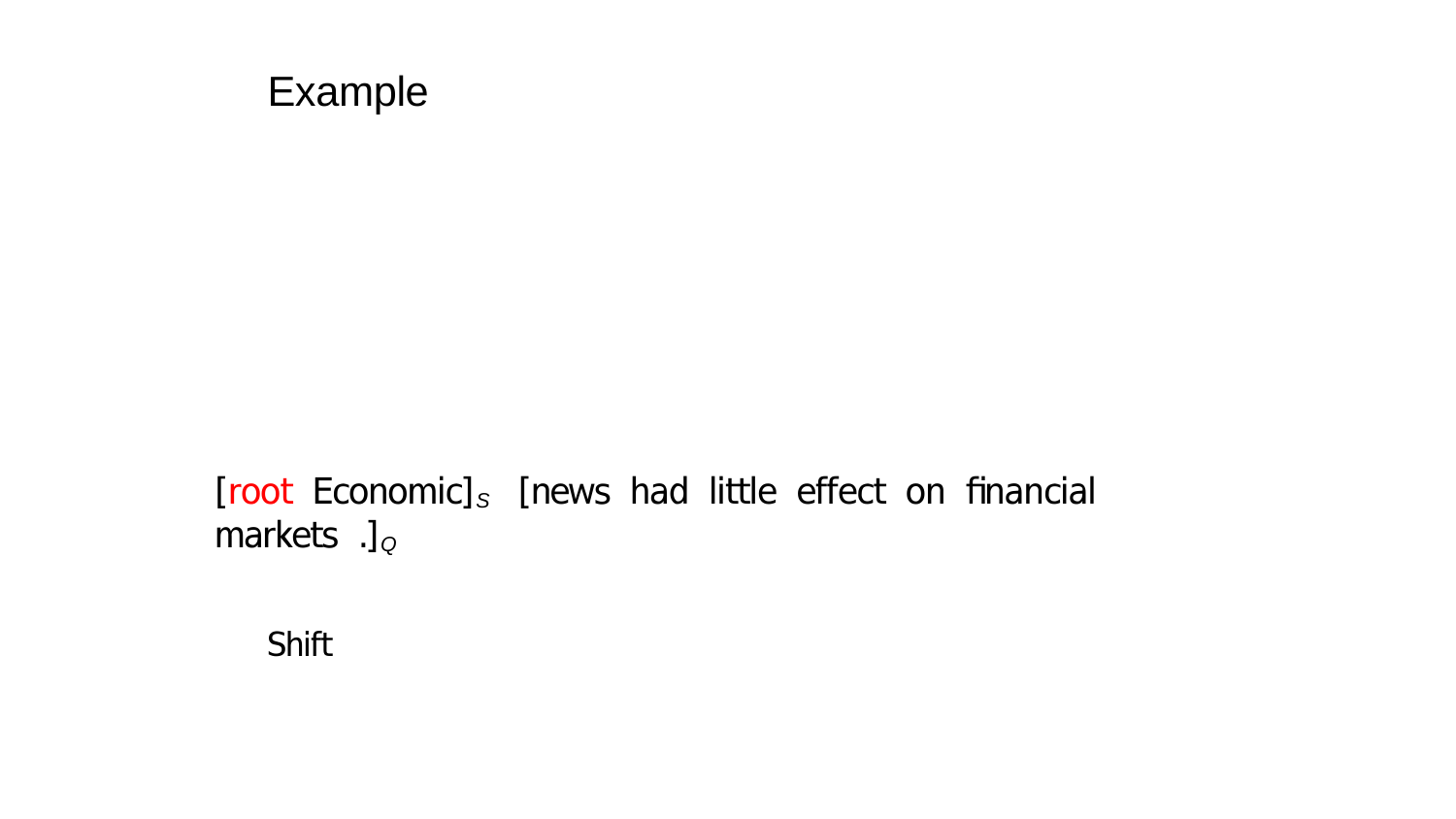

Parsing Methods
Example
[root Economic]S [news had little effect on financial markets .]Q

Shift
57(103)
Dependency Parsing